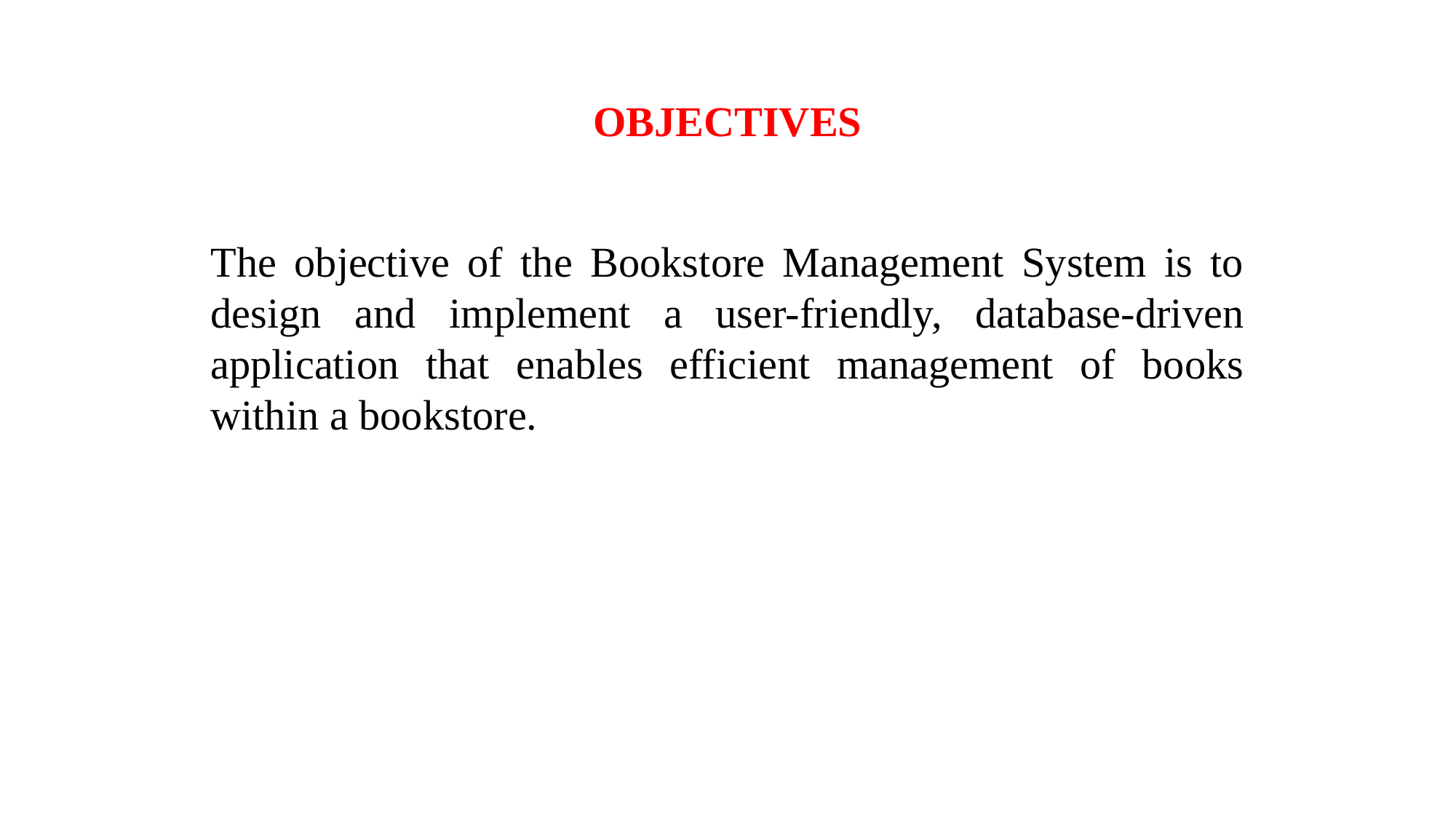

# OBJECTIVES

The objective of the Bookstore Management System is to design and implement a user-friendly, database-driven application that enables efficient management of books within a bookstore.